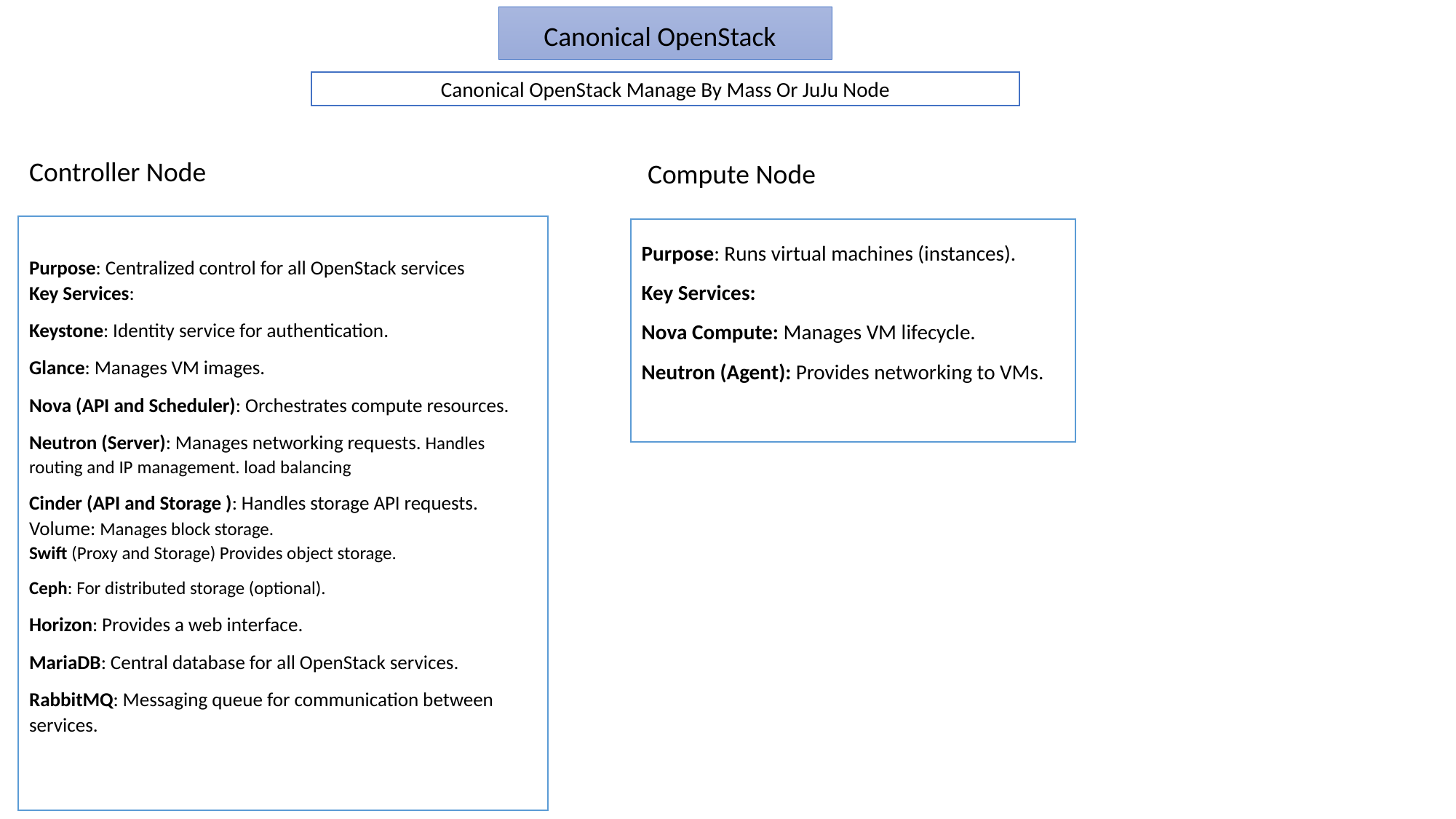

Canonical OpenStack

Canonical OpenStack Manage By Mass Or JuJu Node
Controller Node
 Compute Node
Purpose: Centralized control for all OpenStack services
Key Services:
Keystone: Identity service for authentication.
Glance: Manages VM images.
Nova (API and Scheduler): Orchestrates compute resources.
Neutron (Server): Manages networking requests. Handles routing and IP management. load balancing
Cinder (API and Storage ): Handles storage API requests. Volume: Manages block storage.
Swift (Proxy and Storage) Provides object storage.
Ceph: For distributed storage (optional).
Horizon: Provides a web interface.
MariaDB: Central database for all OpenStack services.
RabbitMQ: Messaging queue for communication between services.

Purpose: Runs virtual machines (instances).
Key Services:
Nova Compute: Manages VM lifecycle.
Neutron (Agent): Provides networking to VMs.